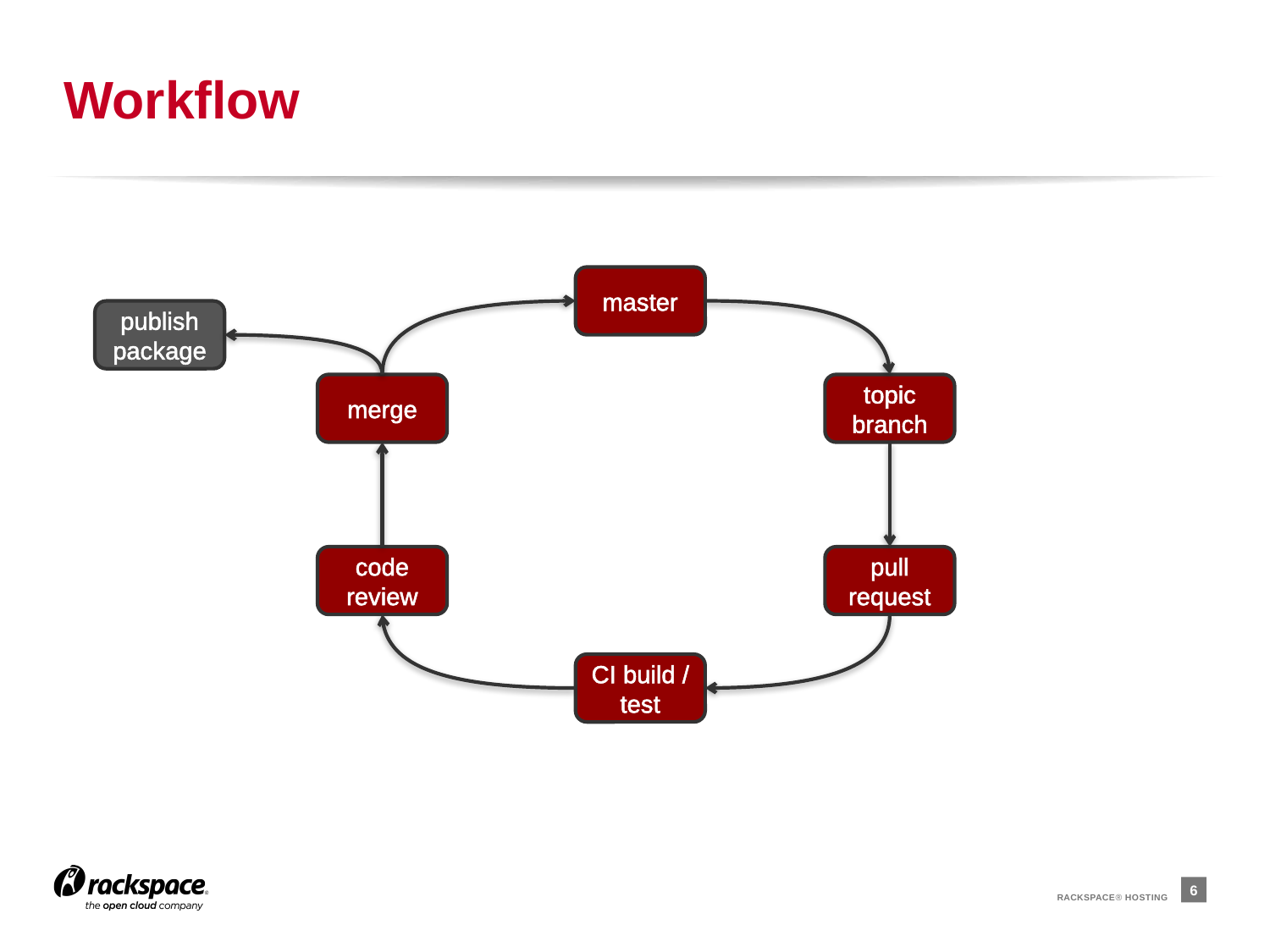

# Workflow

master
publish package
merge
topic branch

code review
pull request
CI build / test
6